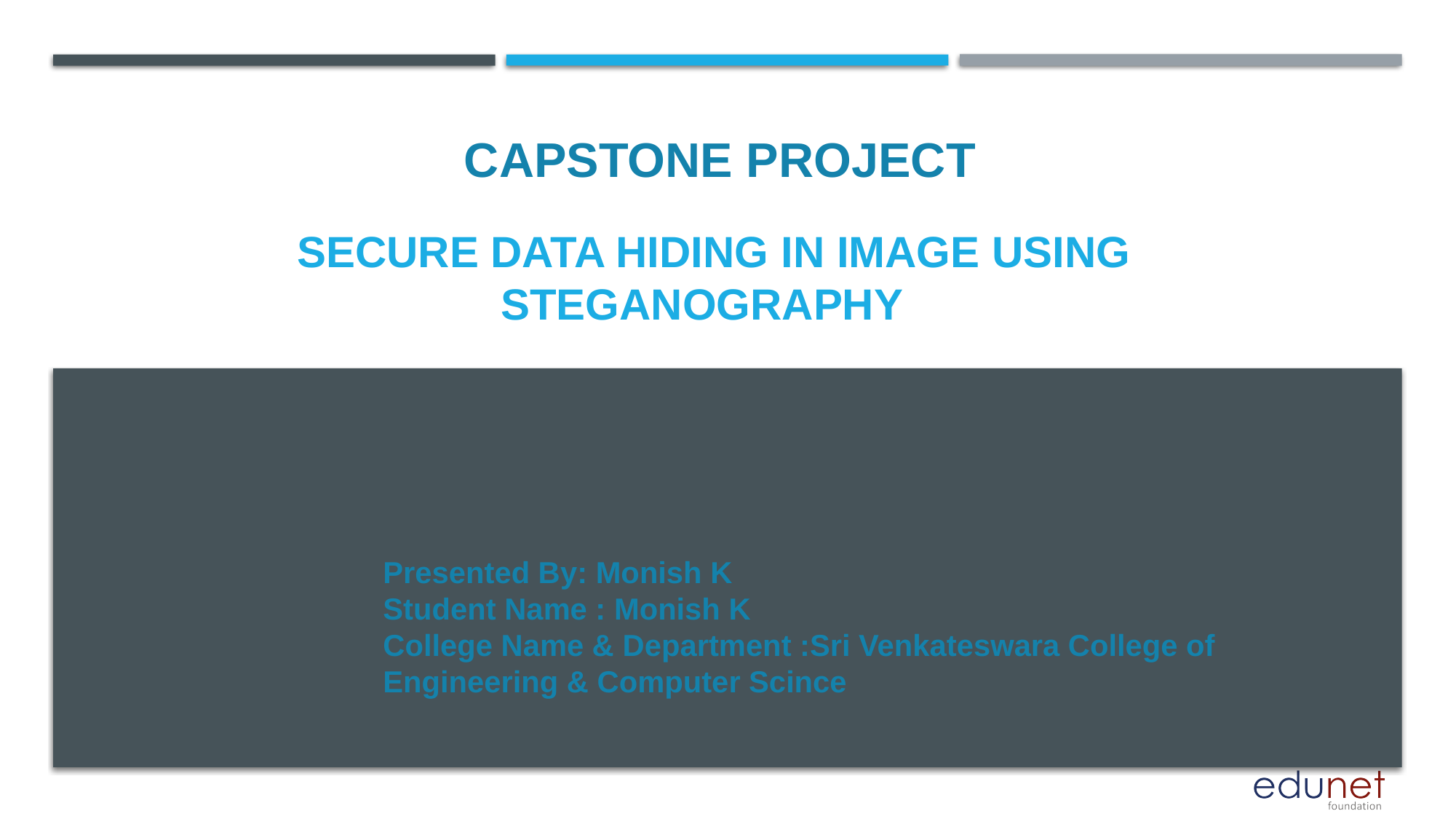

CAPSTONE PROJECT
# Secure Data Hiding in Image Using Steganography
Presented By: Monish K
Student Name : Monish K
College Name & Department :Sri Venkateswara College of Engineering & Computer Scince